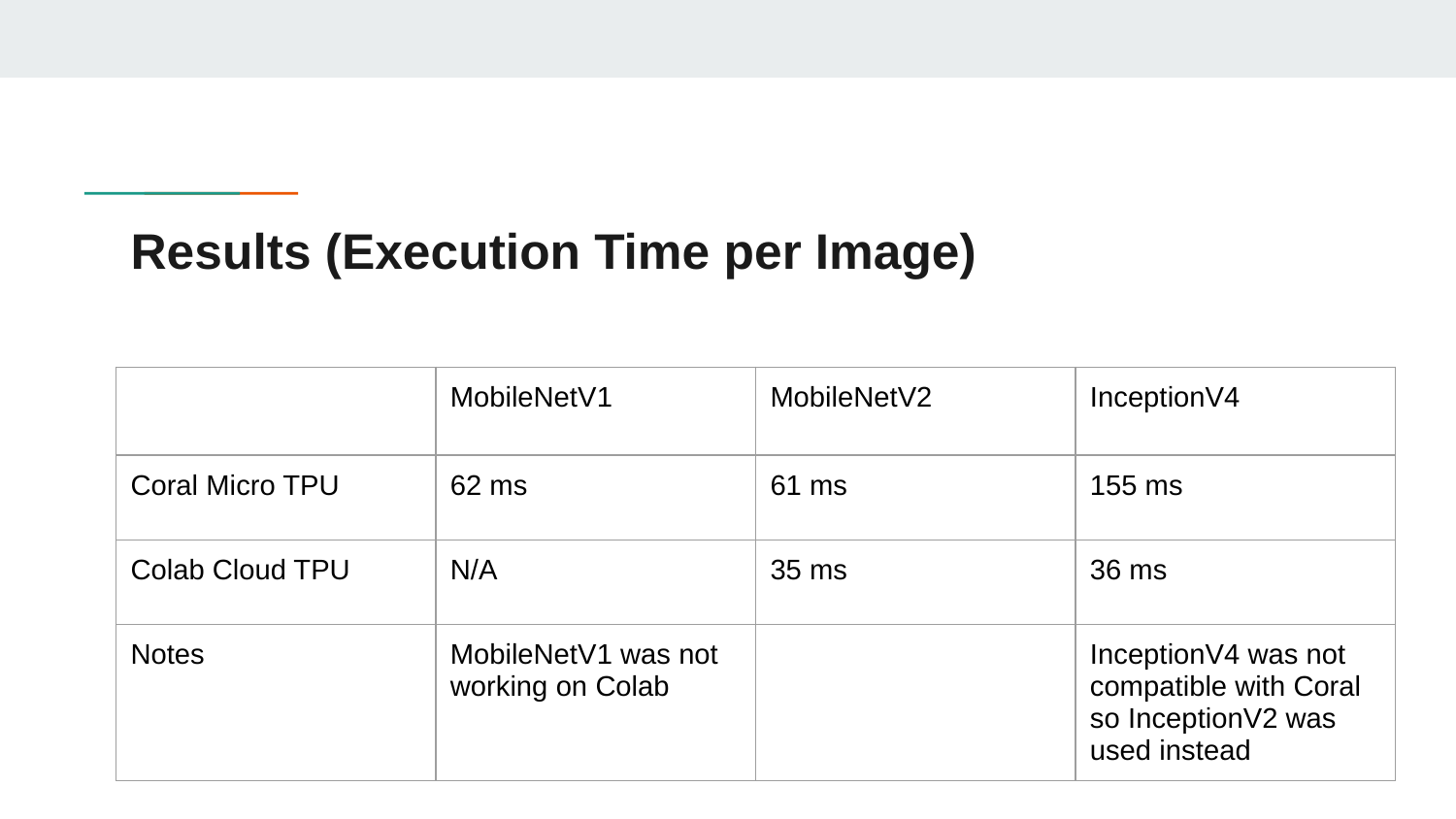

# Results (Execution Time per Image)
|  | MobileNetV1 | MobileNetV2 | InceptionV4 |
| --- | --- | --- | --- |
| Coral Micro TPU | 62 ms | 61 ms | 155 ms |
| Colab Cloud TPU | N/A | 35 ms | 36 ms |
| Notes | MobileNetV1 was not working on Colab |  | InceptionV4 was not compatible with Coral so InceptionV2 was used instead |